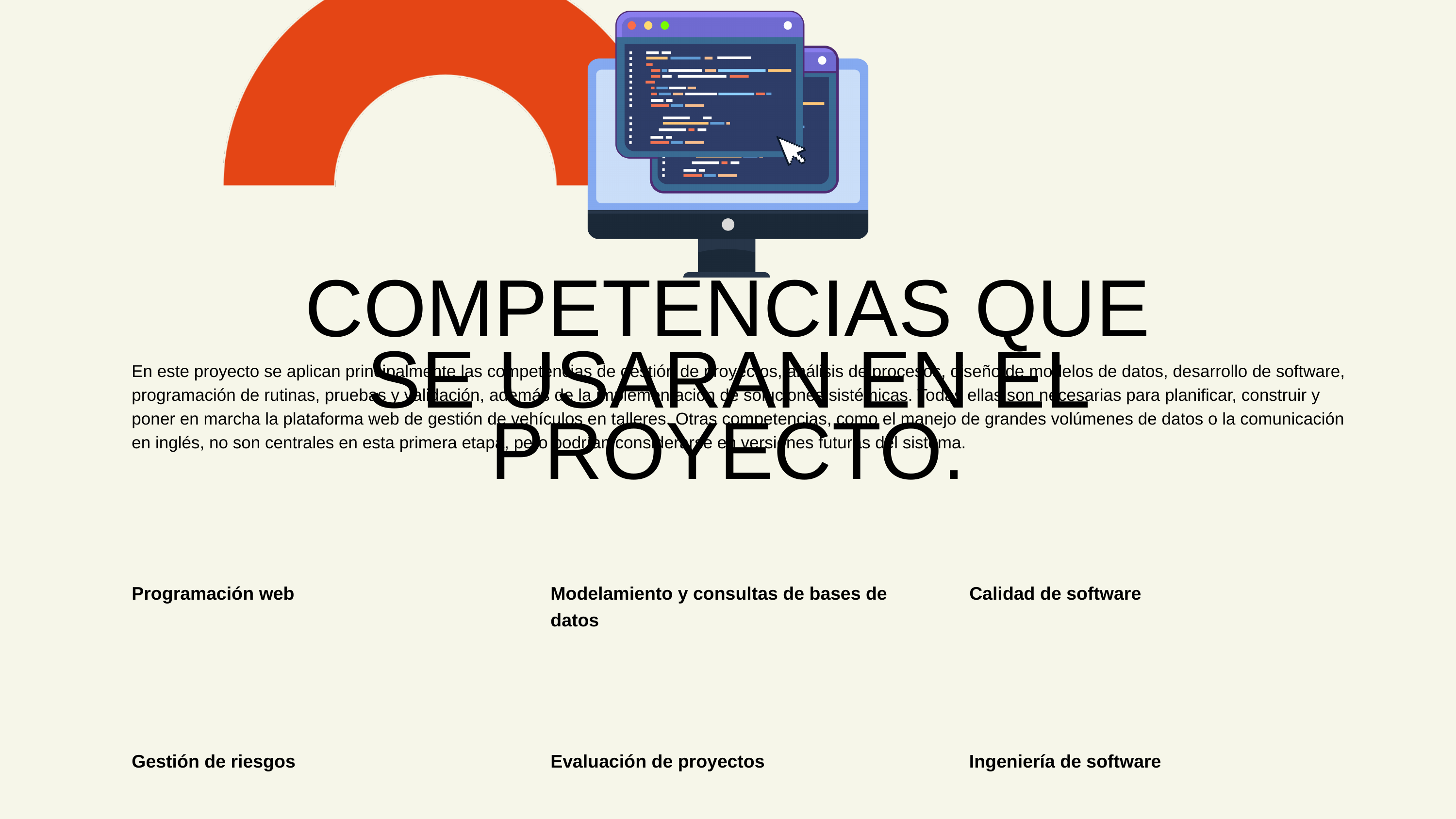

COMPETENCIAS QUE SE USARAN EN EL PROYECTO.
En este proyecto se aplican principalmente las competencias de gestión de proyectos, análisis de procesos, diseño de modelos de datos, desarrollo de software, programación de rutinas, pruebas y validación, además de la implementación de soluciones sistémicas. Todas ellas son necesarias para planificar, construir y poner en marcha la plataforma web de gestión de vehículos en talleres. Otras competencias, como el manejo de grandes volúmenes de datos o la comunicación en inglés, no son centrales en esta primera etapa, pero podrían considerarse en versiones futuras del sistema.
Programación web
Modelamiento y consultas de bases de datos
Calidad de software
Gestión de riesgos
Evaluación de proyectos
Ingeniería de software